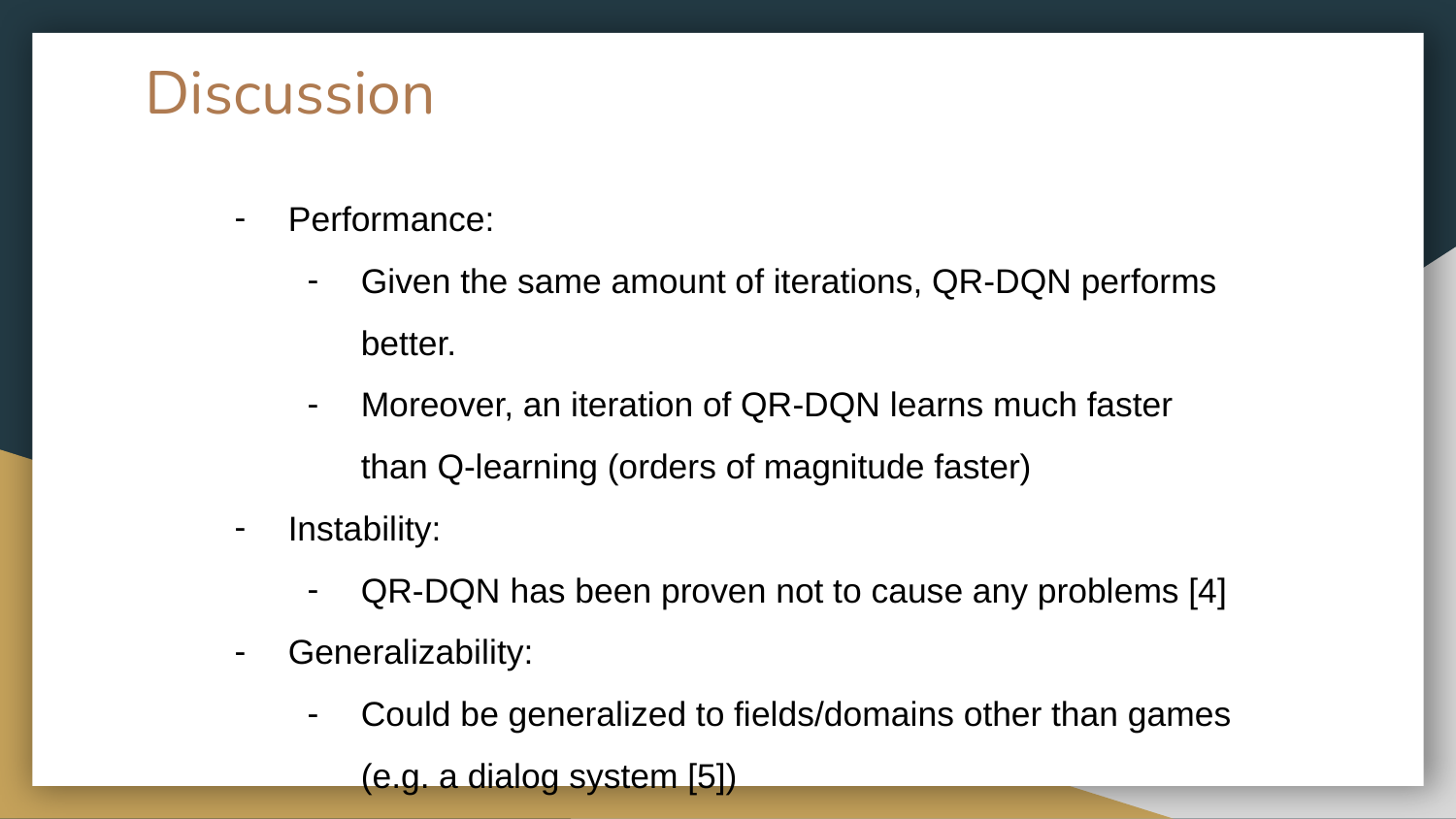

# Discussion
Performance:
Given the same amount of iterations, QR-DQN performs better.
Moreover, an iteration of QR-DQN learns much faster than Q-learning (orders of magnitude faster)
Instability:
QR-DQN has been proven not to cause any problems [4]
Generalizability:
Could be generalized to fields/domains other than games (e.g. a dialog system [5])